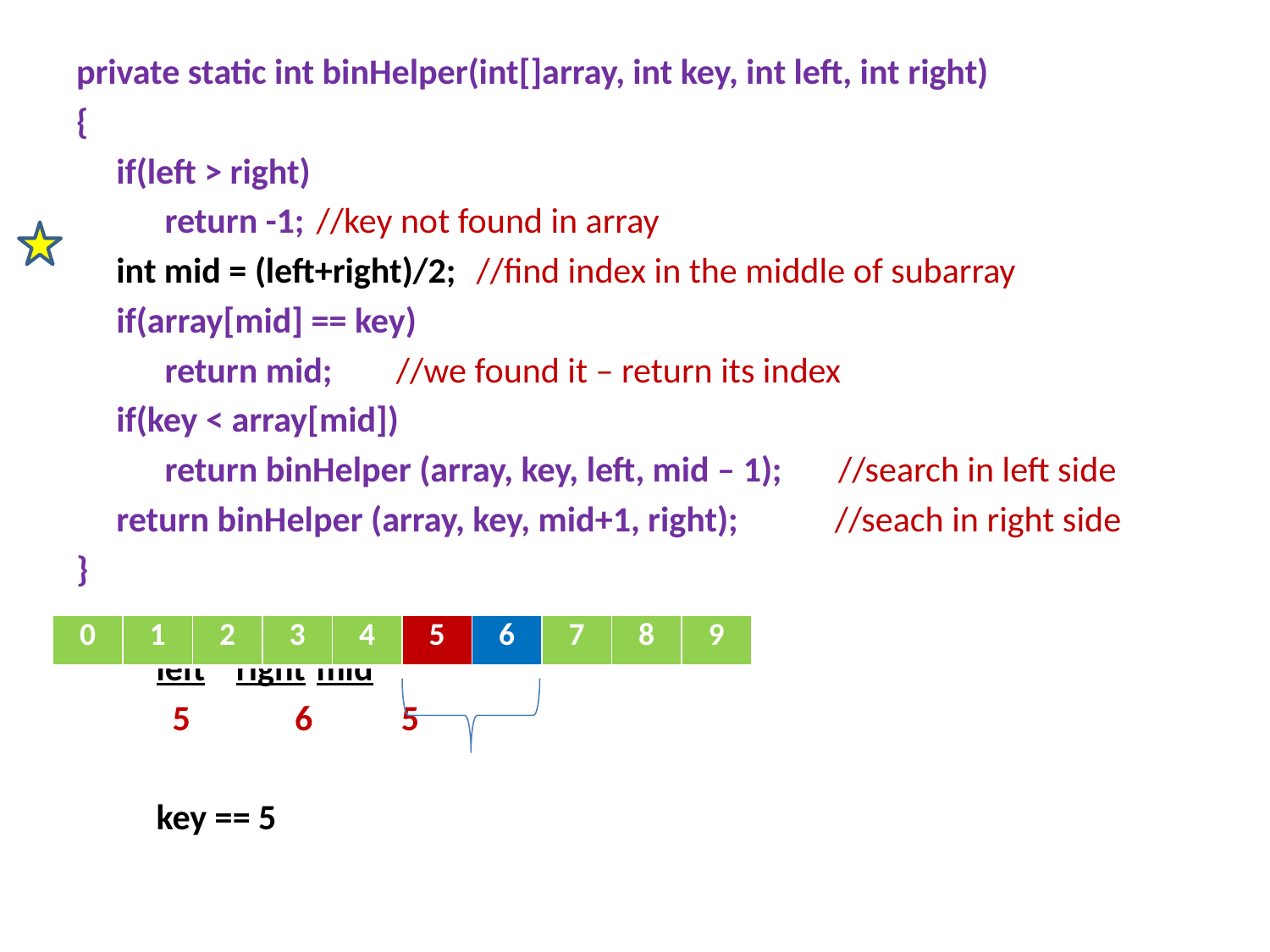

private static int binHelper(int[]array, int key, int left, int right)
{
     if(left > right)
           return -1;			//key not found in array
     int mid = (left+right)/2;	//find index in the middle of subarray
     if(array[mid] == key)
           return mid;		//we found it – return its index
     if(key < array[mid])
           return binHelper (array, key, left, mid – 1);       //search in left side
     return binHelper (array, key, mid+1, right);            //seach in right side
}

						left	right 	mid
						  5             6           5

 		key == 5

| 0 | 1 | 2 | 3 | 4 | 5 | 6 | 7 | 8 | 9 |
| --- | --- | --- | --- | --- | --- | --- | --- | --- | --- |